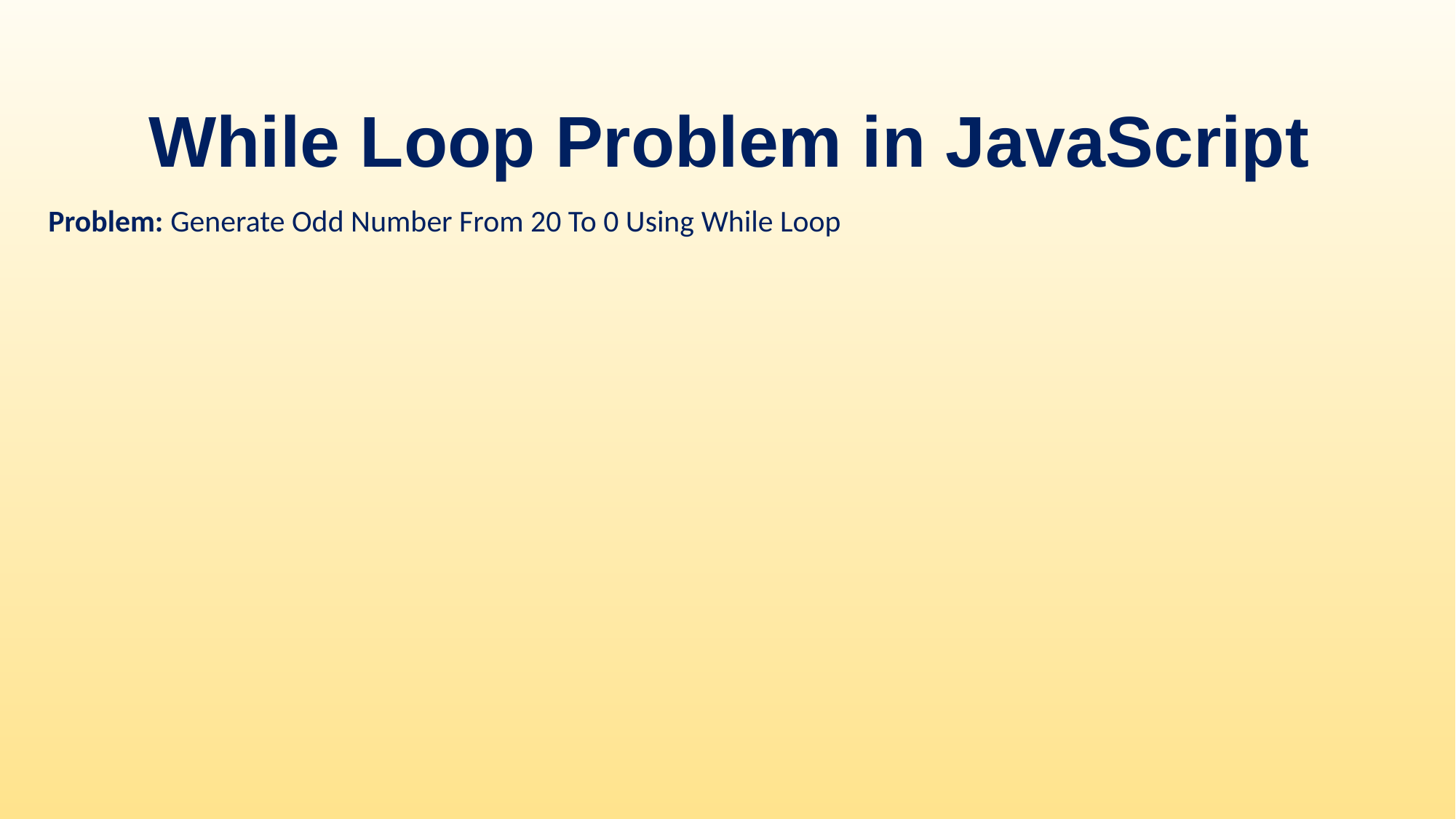

# While Loop Problem in JavaScript
Problem: Generate Odd Number From 20 To 0 Using While Loop